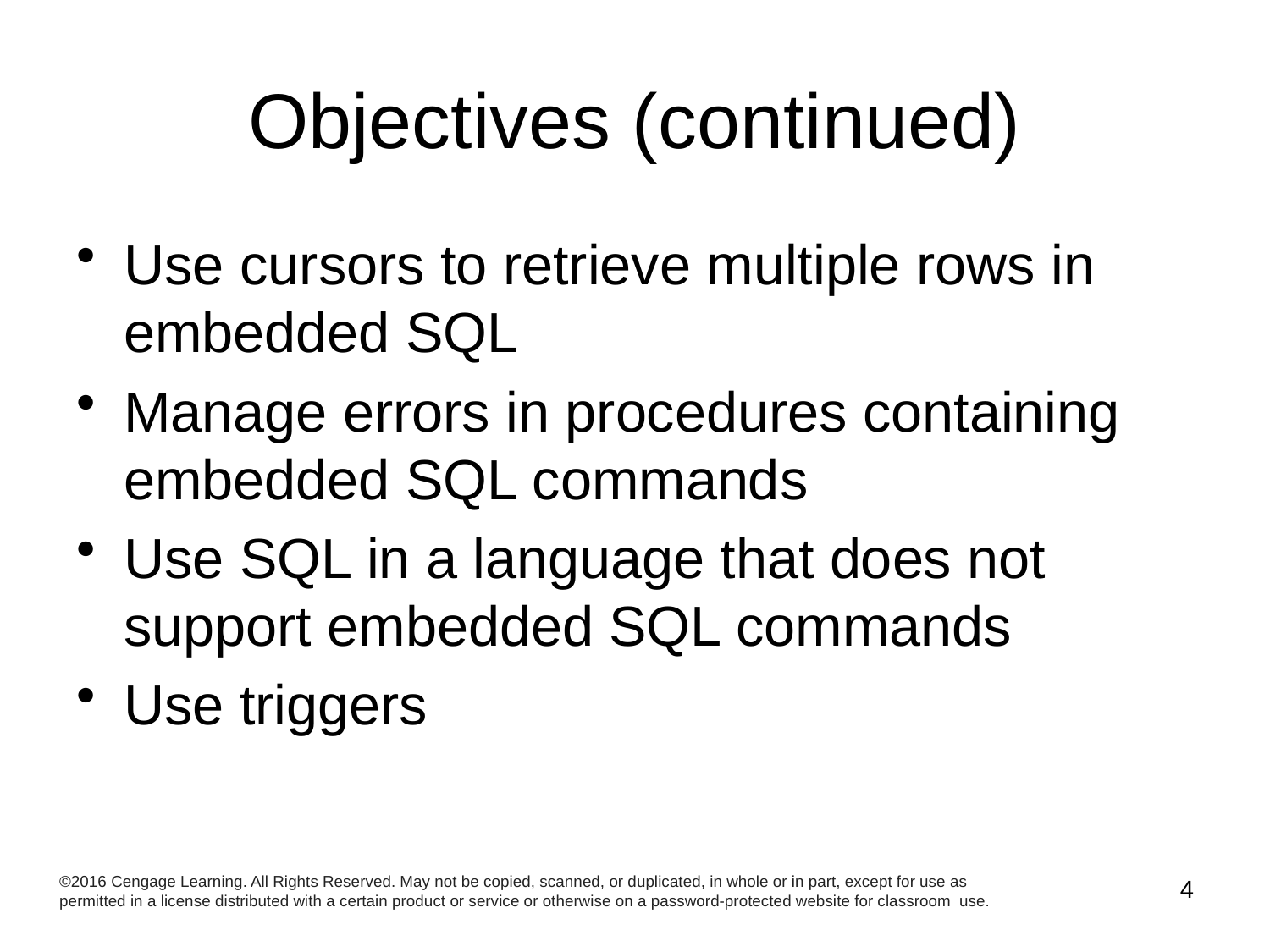

# Objectives (continued)
Use cursors to retrieve multiple rows in embedded SQL
Manage errors in procedures containing embedded SQL commands
Use SQL in a language that does not support embedded SQL commands
Use triggers
©2016 Cengage Learning. All Rights Reserved. May not be copied, scanned, or duplicated, in whole or in part, except for use as permitted in a license distributed with a certain product or service or otherwise on a password-protected website for classroom  use.
4